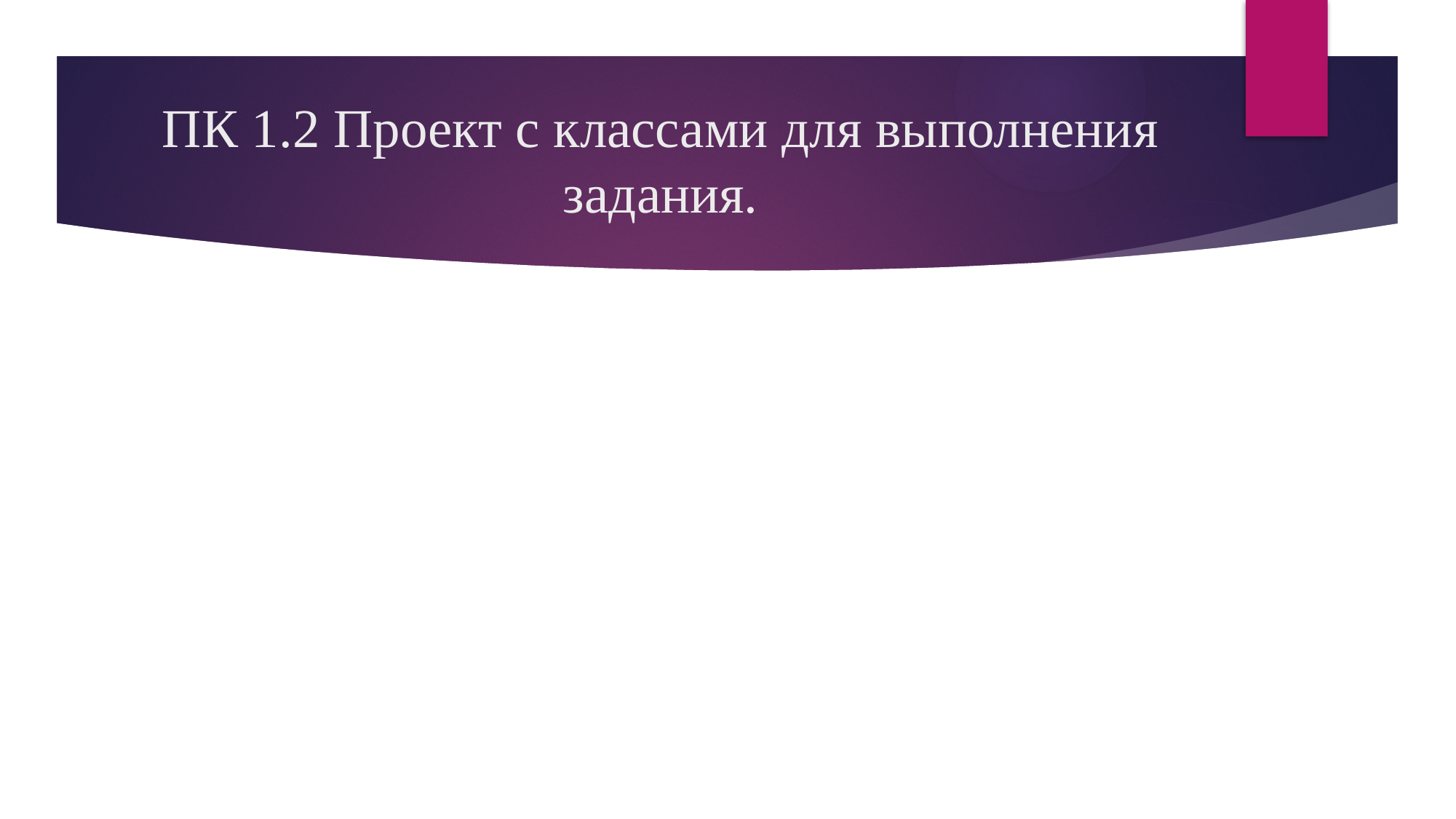

# ПК 1.2 Проект с классами для выполнения задания.